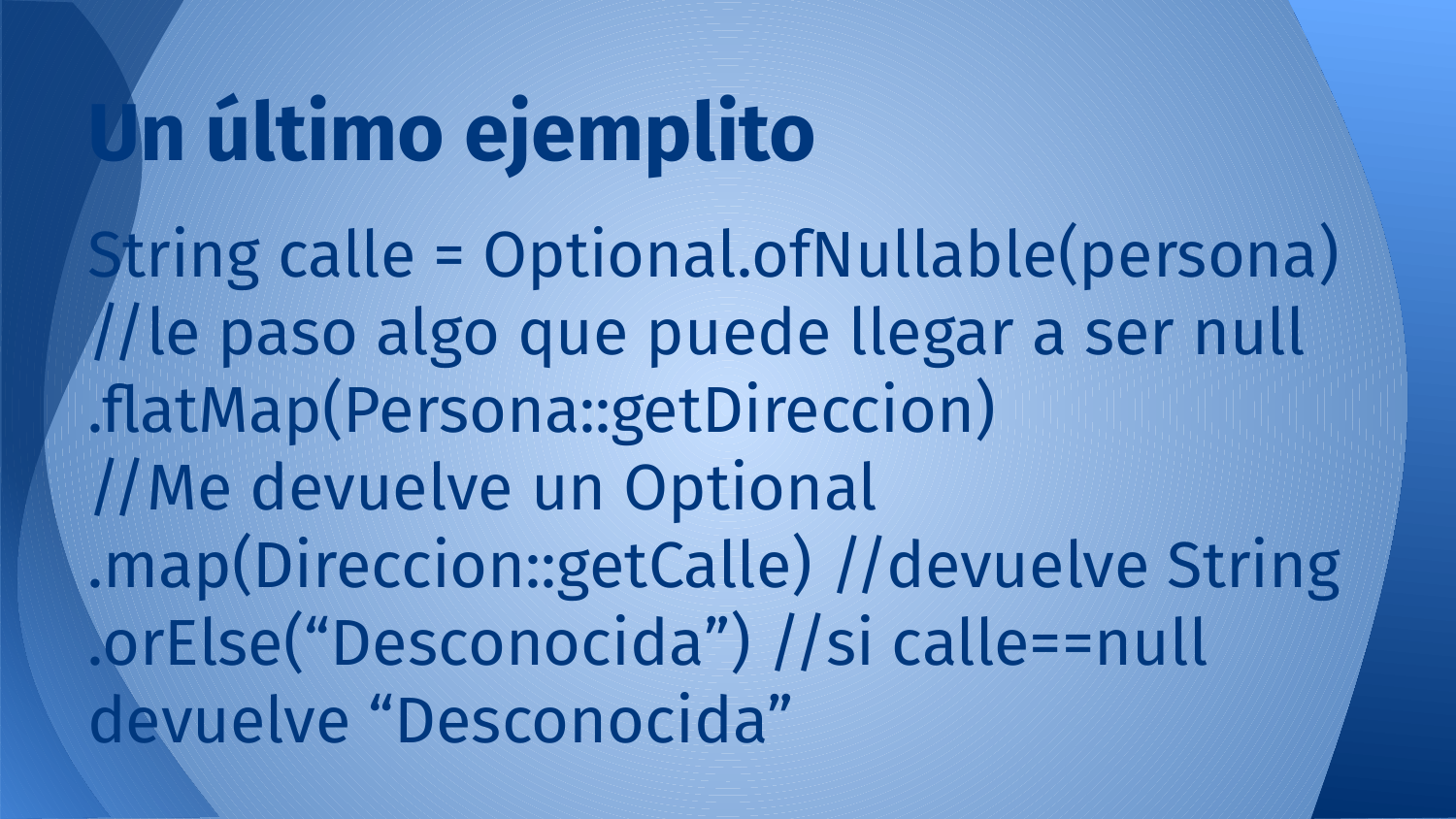

# Un último ejemplito
String calle = Optional.ofNullable(persona)
//le paso algo que puede llegar a ser null
.flatMap(Persona::getDireccion)
//Me devuelve un Optional
.map(Direccion::getCalle) //devuelve String
.orElse(“Desconocida”) //si calle==null devuelve “Desconocida”